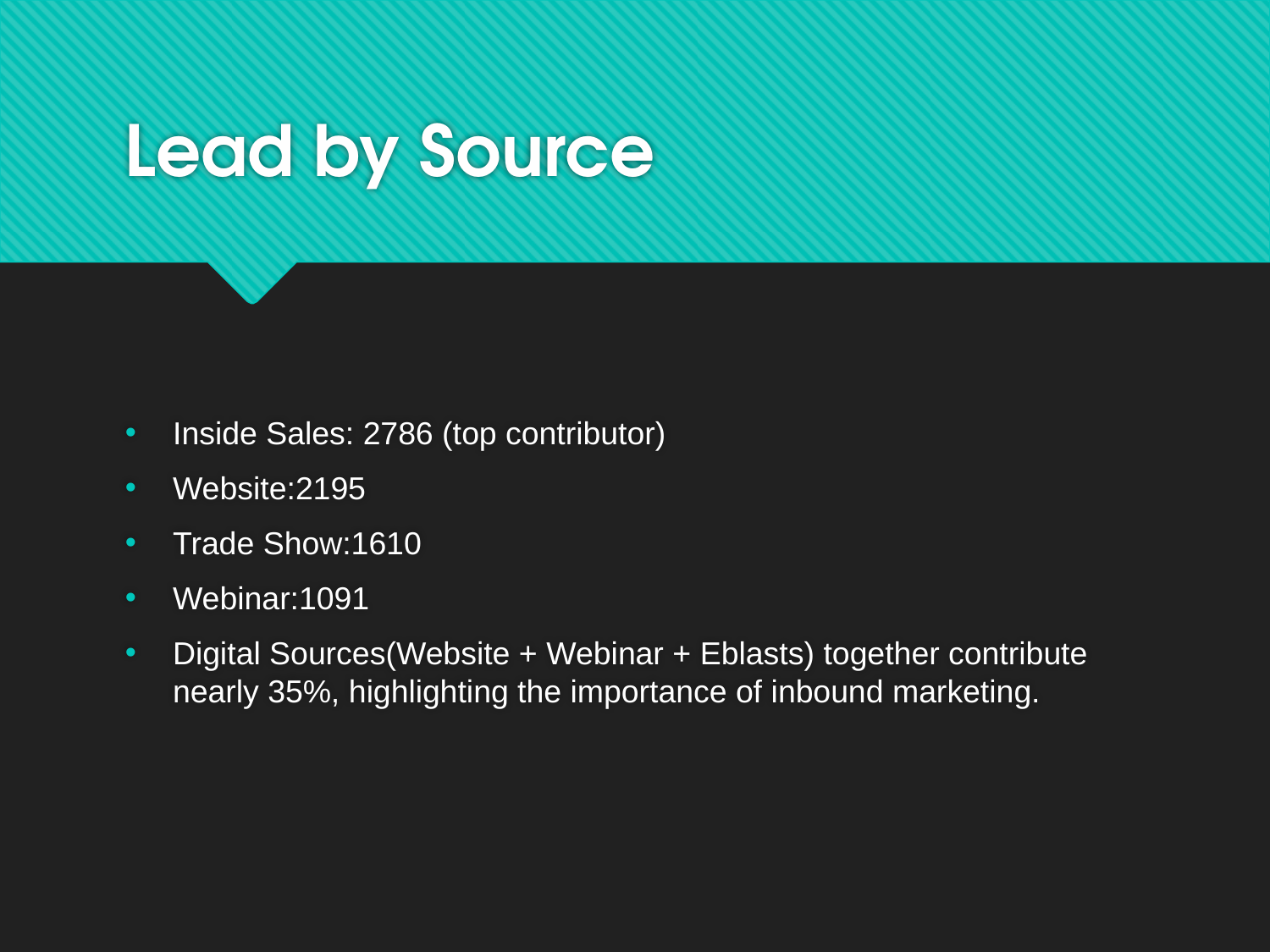

# Lead by Source
Inside Sales: 2786 (top contributor)
Website:2195
Trade Show:1610
Webinar:1091
Digital Sources(Website + Webinar + Eblasts) together contribute nearly 35%, highlighting the importance of inbound marketing.